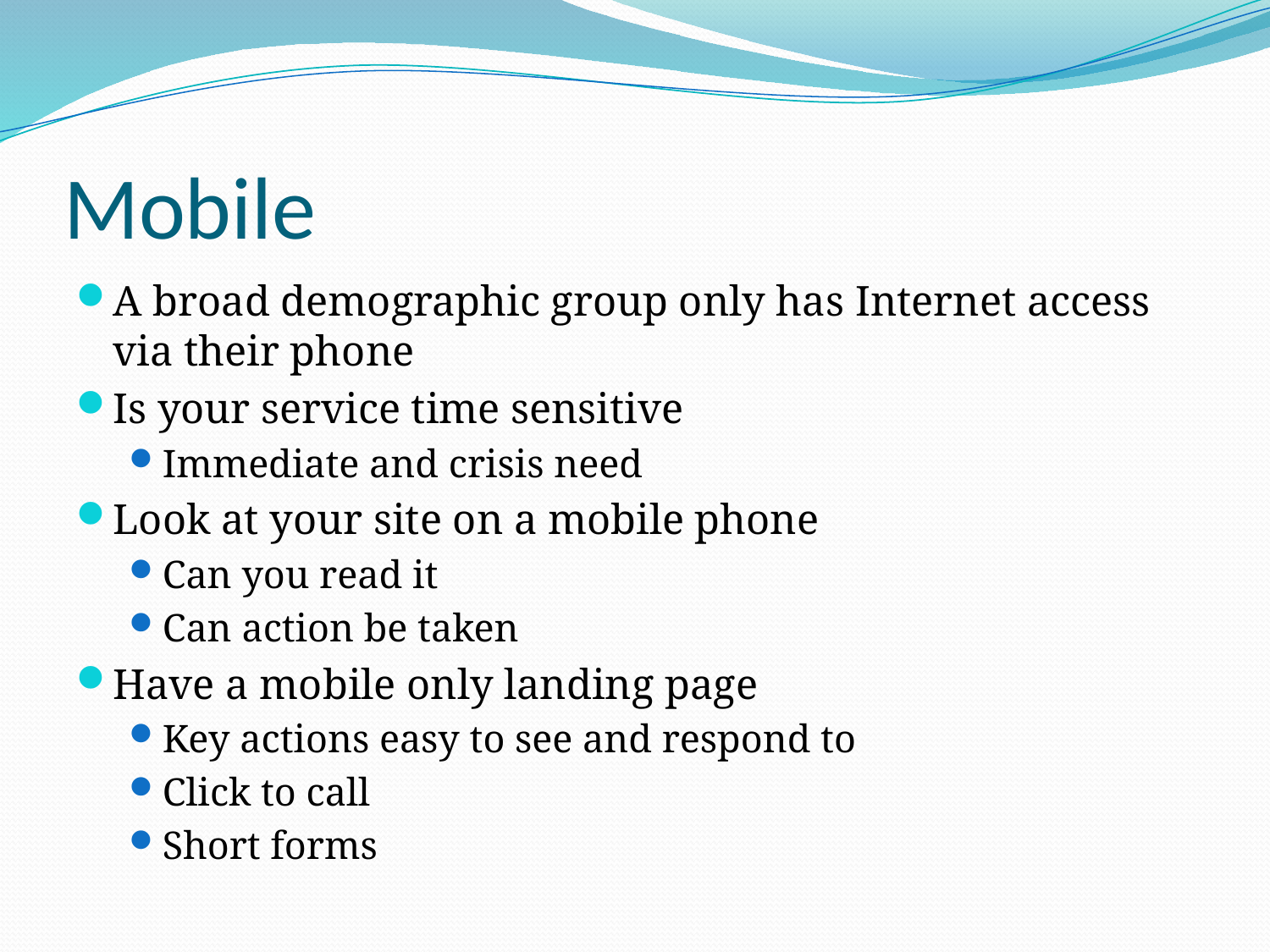

# Mobile
A broad demographic group only has Internet access via their phone
Is your service time sensitive
Immediate and crisis need
Look at your site on a mobile phone
Can you read it
Can action be taken
Have a mobile only landing page
Key actions easy to see and respond to
Click to call
Short forms